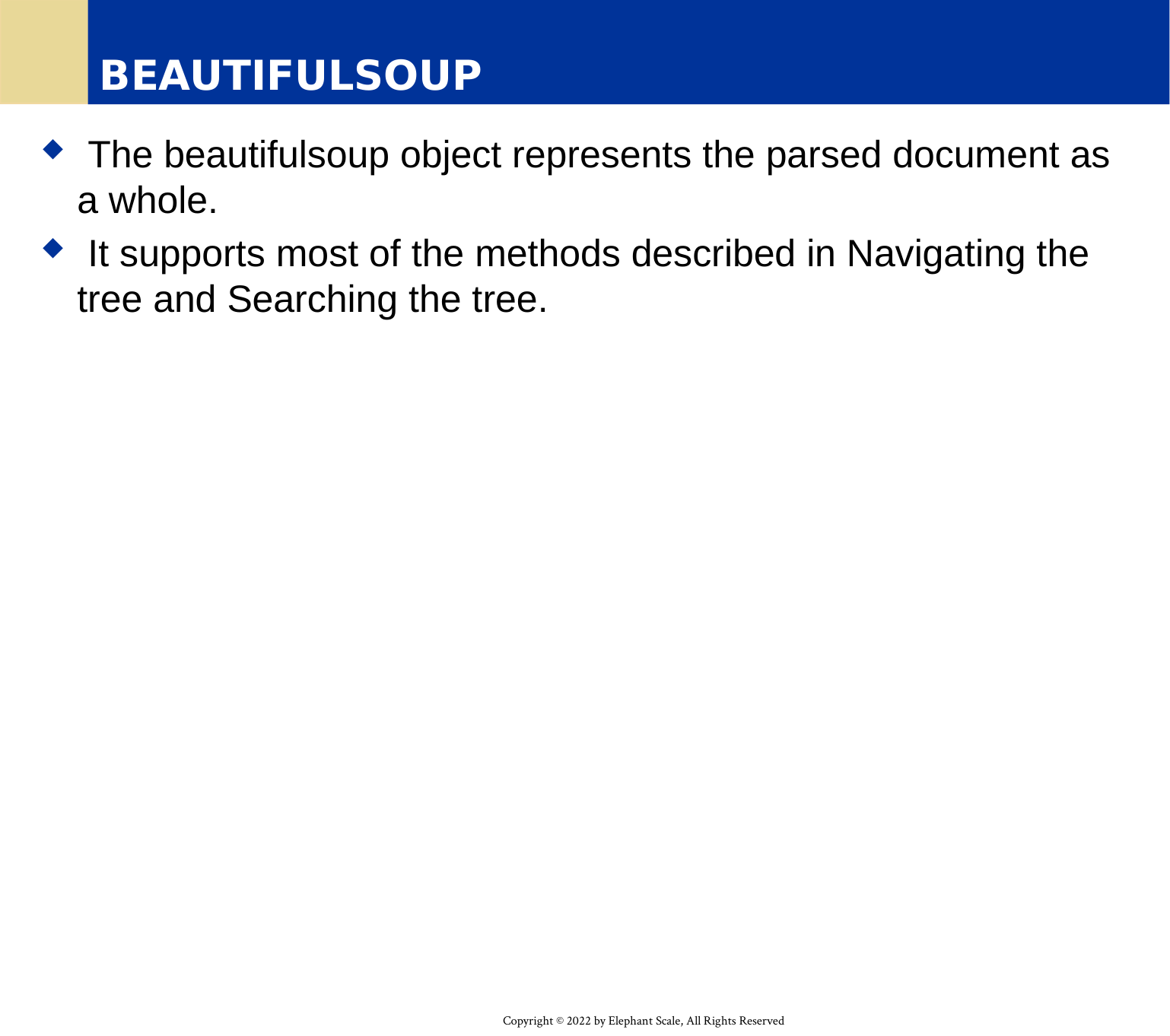

# BEAUTIFULSOUP
 The beautifulsoup object represents the parsed document as a whole.
 It supports most of the methods described in Navigating the tree and Searching the tree.
Copyright © 2022 by Elephant Scale, All Rights Reserved